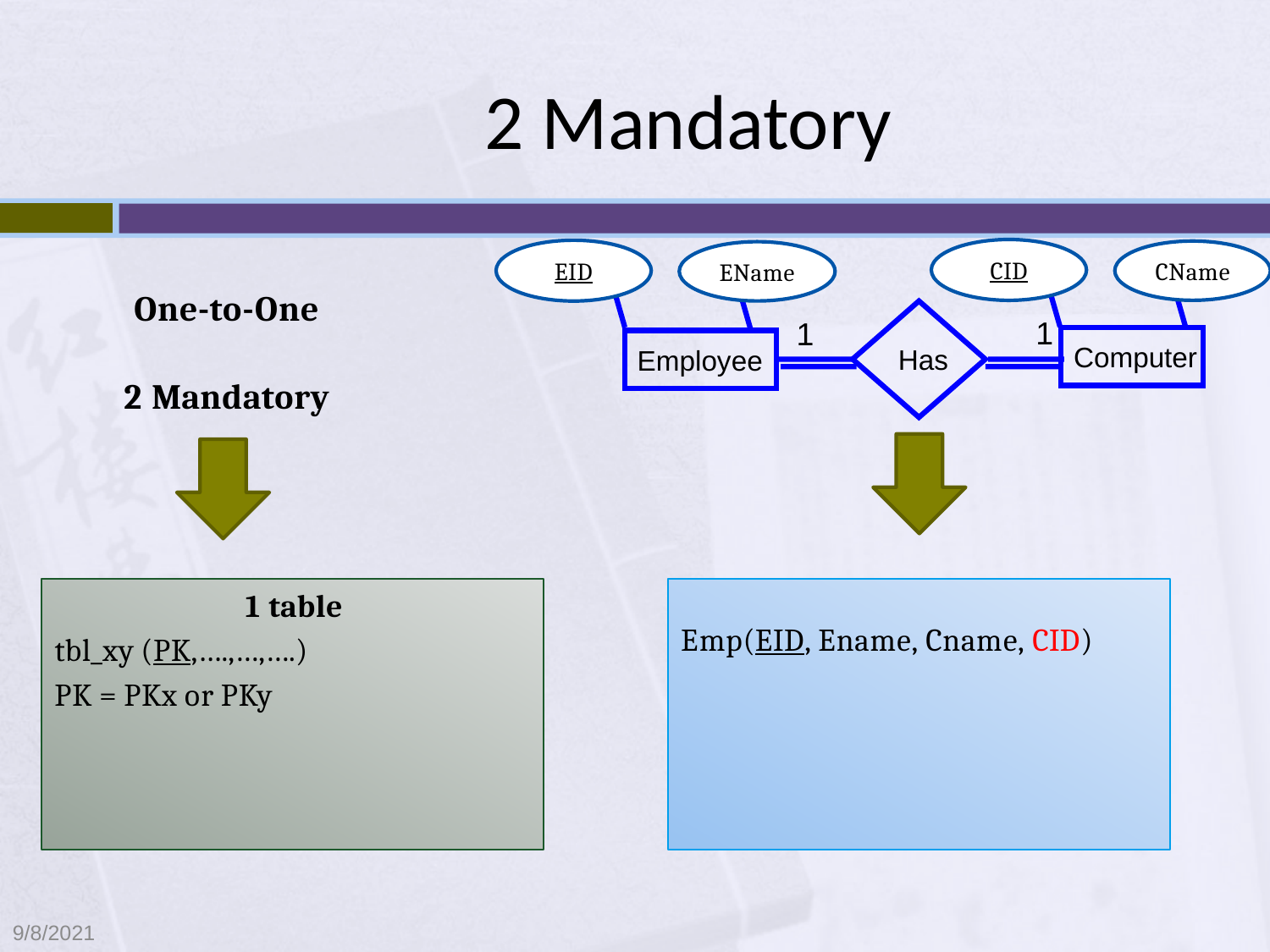

# 2 Mandatory
CID
EID
CName
One-to-One
2 Mandatory

EName

Has
1
1
Computer
Employee

Emp(EID, Ename, Cname, CID)

1 table
tbl_xy (PK,….,…,….)
PK = PKx or PKy

9/8/2021